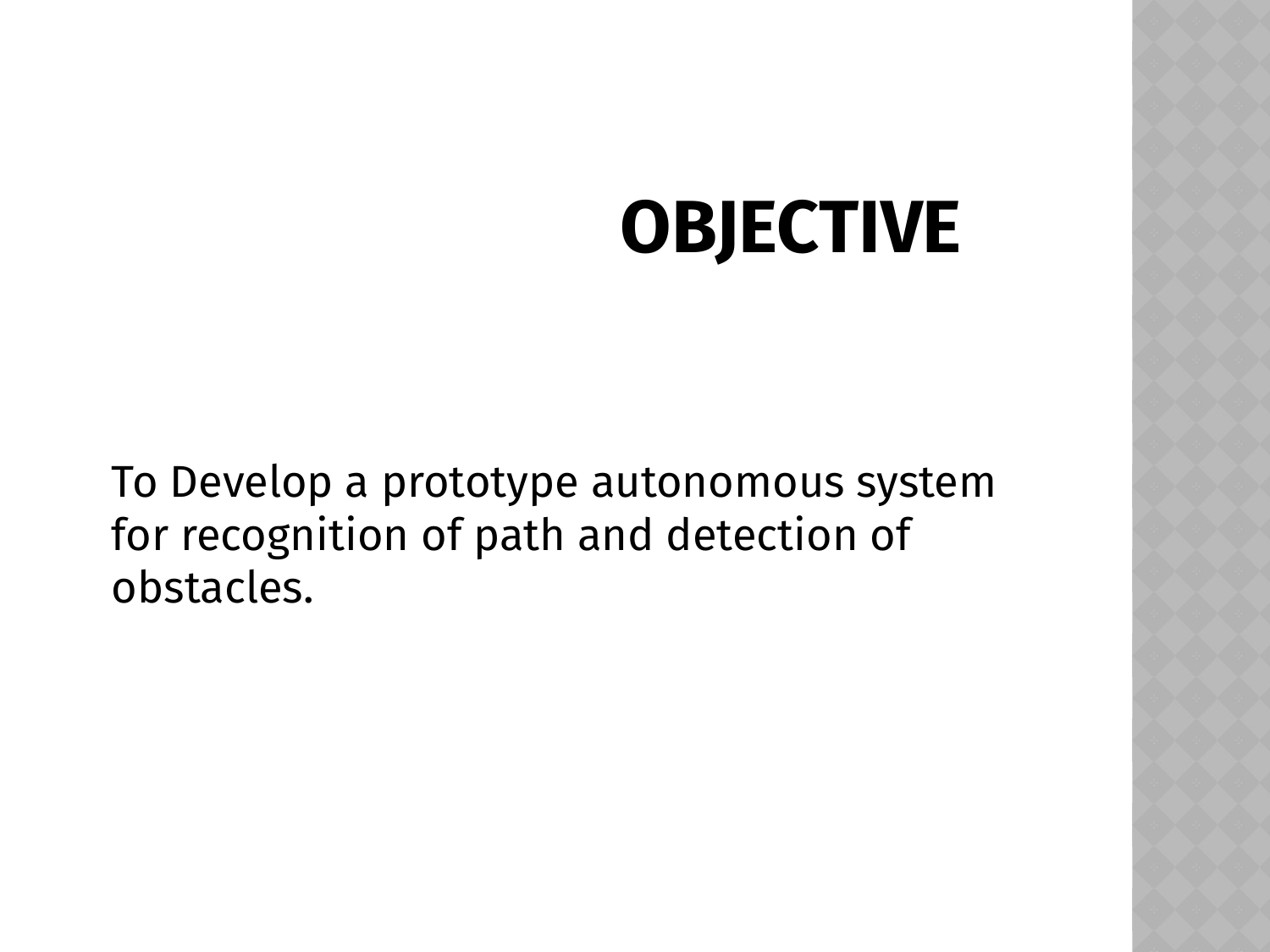

# Objective
To Develop a prototype autonomous system for recognition of path and detection of obstacles.